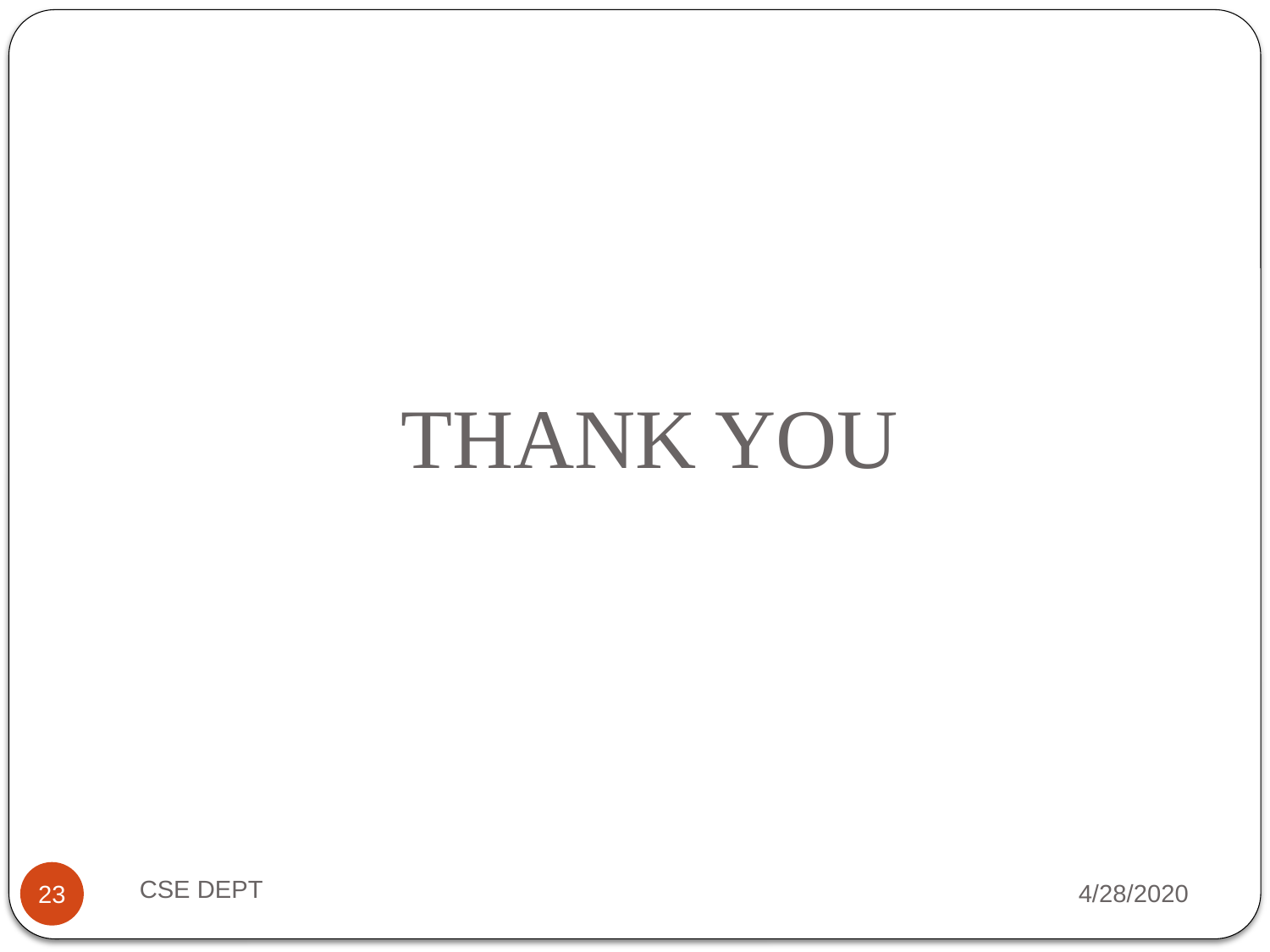

# THANK YOU
CSE DEPT
4/28/2020
23